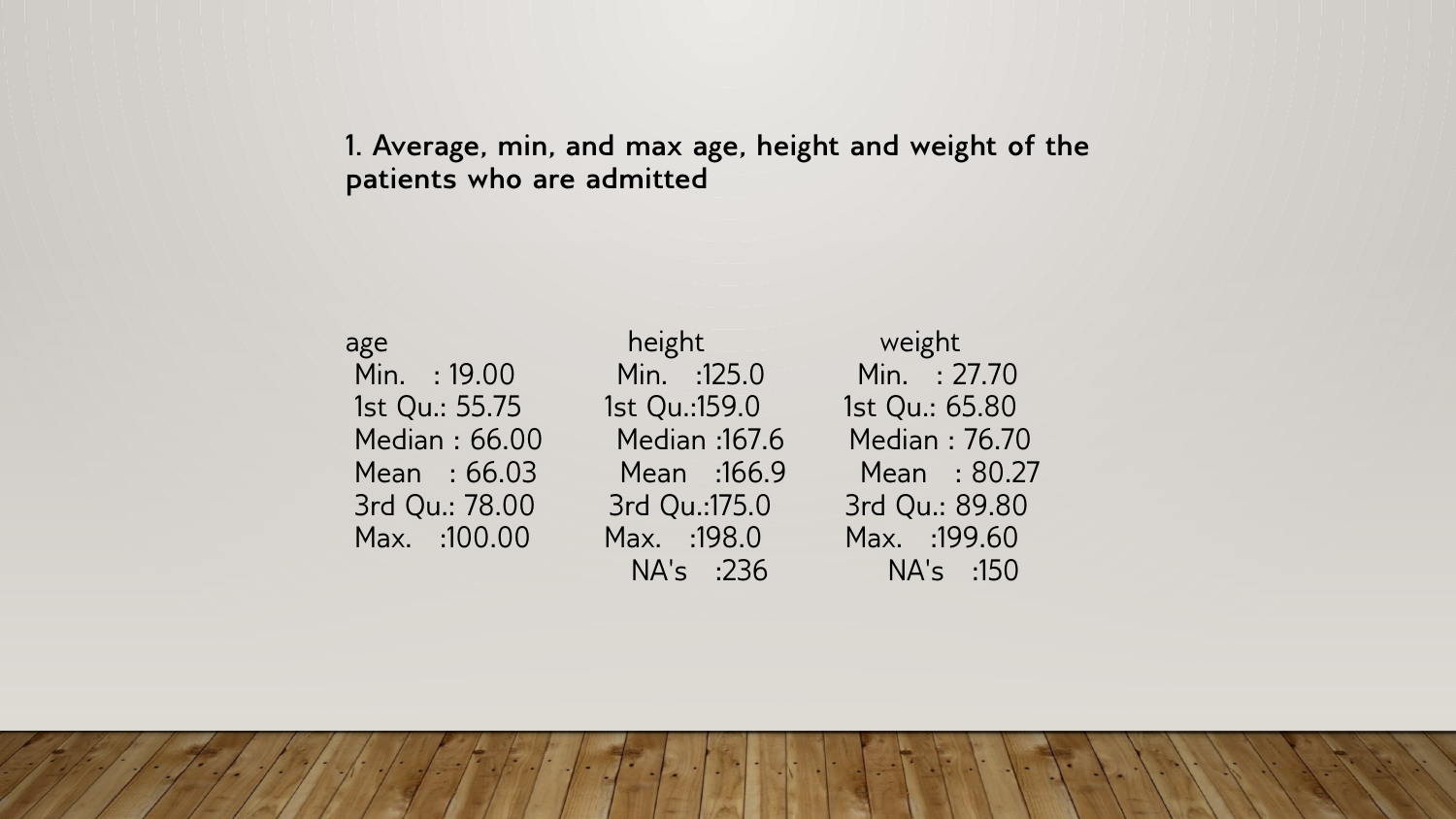

1. Average, min, and max age, height and weight of the patients who are admitted

age                          height                   weight
 Min.   : 19.00           Min.   :125.0          Min.   : 27.70
 1st Qu.: 55.75         1st Qu.:159.0         1st Qu.: 65.80
 Median : 66.00        Median :167.6       Median : 76.70
 Mean   : 66.03         Mean   :166.9        Mean   : 80.27
 3rd Qu.: 78.00        3rd Qu.:175.0        3rd Qu.: 89.80
 Max.   :100.00        Max.   :198.0         Max.   :199.60
                               NA's   :236             NA's   :150